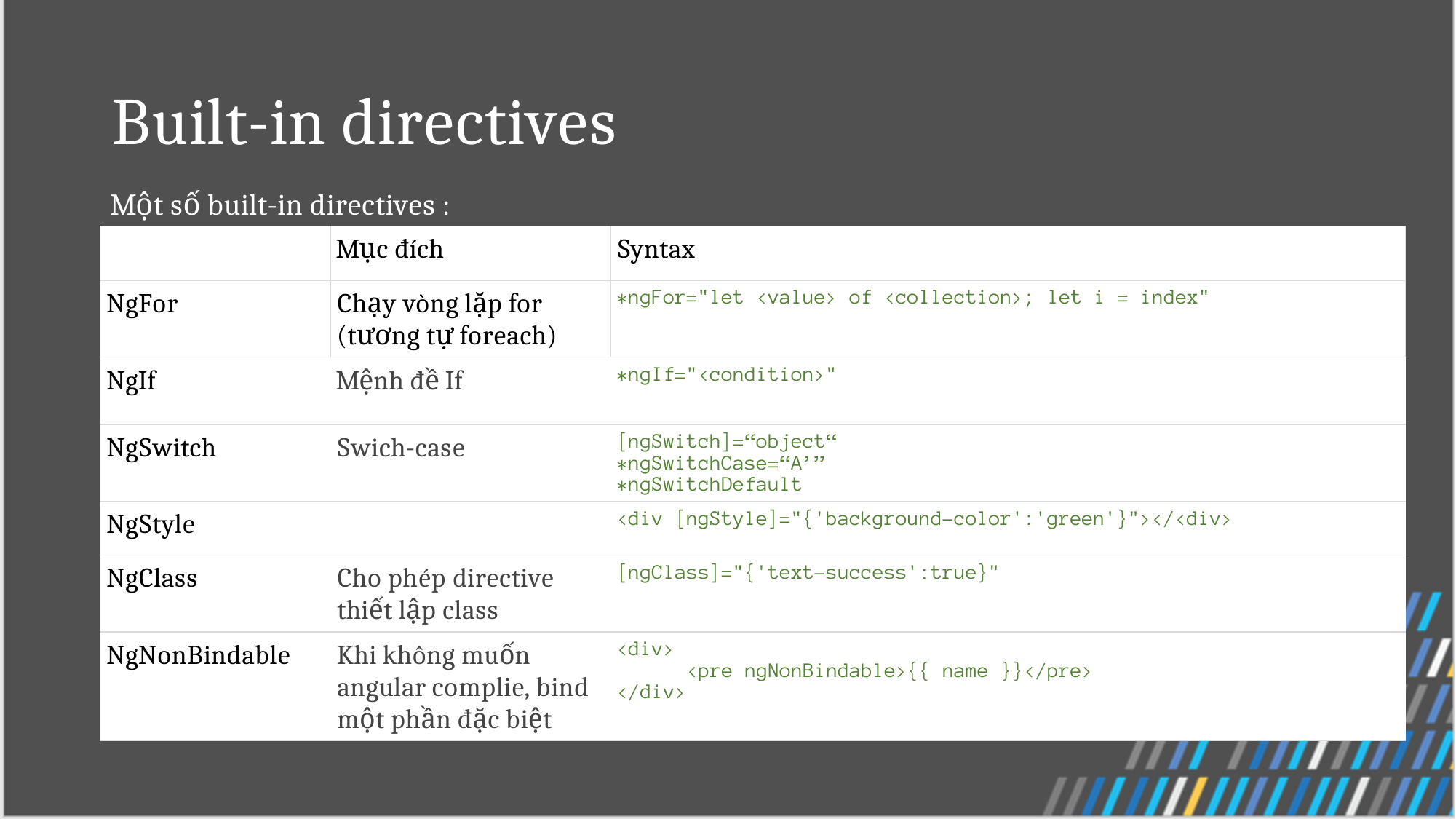

# Built-in directives
Một số built-in directives :

|  | Mục đích | Syntax |
| --- | --- | --- |
| NgFor | Chạy vòng lặp for (tương tự foreach) | \*ngFor="let <value> of <collection>; let i = index" |
| NgIf | Mệnh đề If | \*ngIf="<condition>" |
| NgSwitch | Swich-case | [ngSwitch]=“object“ \*ngSwitchCase=“A’” \*ngSwitchDefault |
| NgStyle |  | <div [ngStyle]="{'background-color':'green'}"></<div> |
| NgClass | Cho phép directive thiết lập class | [ngClass]="{'text-success':true}" |
| NgNonBindable | Khi không muốn angular complie, bind một phần đặc biệt | <div> <pre ngNonBindable>{{ name }}</pre> </div> |